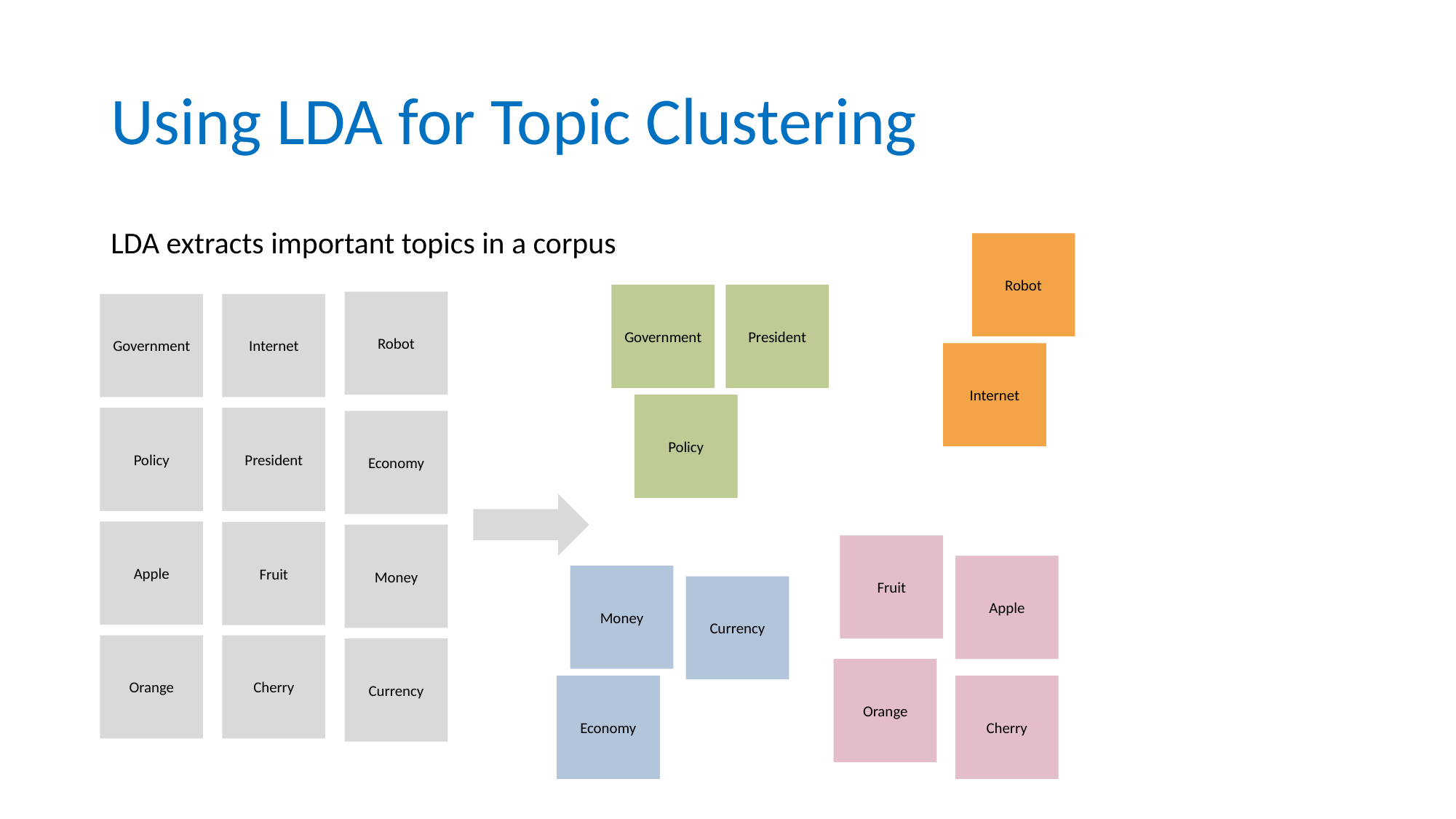

# Using LDA for Topic Clustering
LDA extracts important topics in a corpus
Robot
President
Government
Robot
Government
Internet
Internet
Policy
Policy
President
Economy

Apple
Fruit
Money
Fruit
Apple
Money
Currency
Cherry
Orange
Currency
Orange
Cherry
Economy